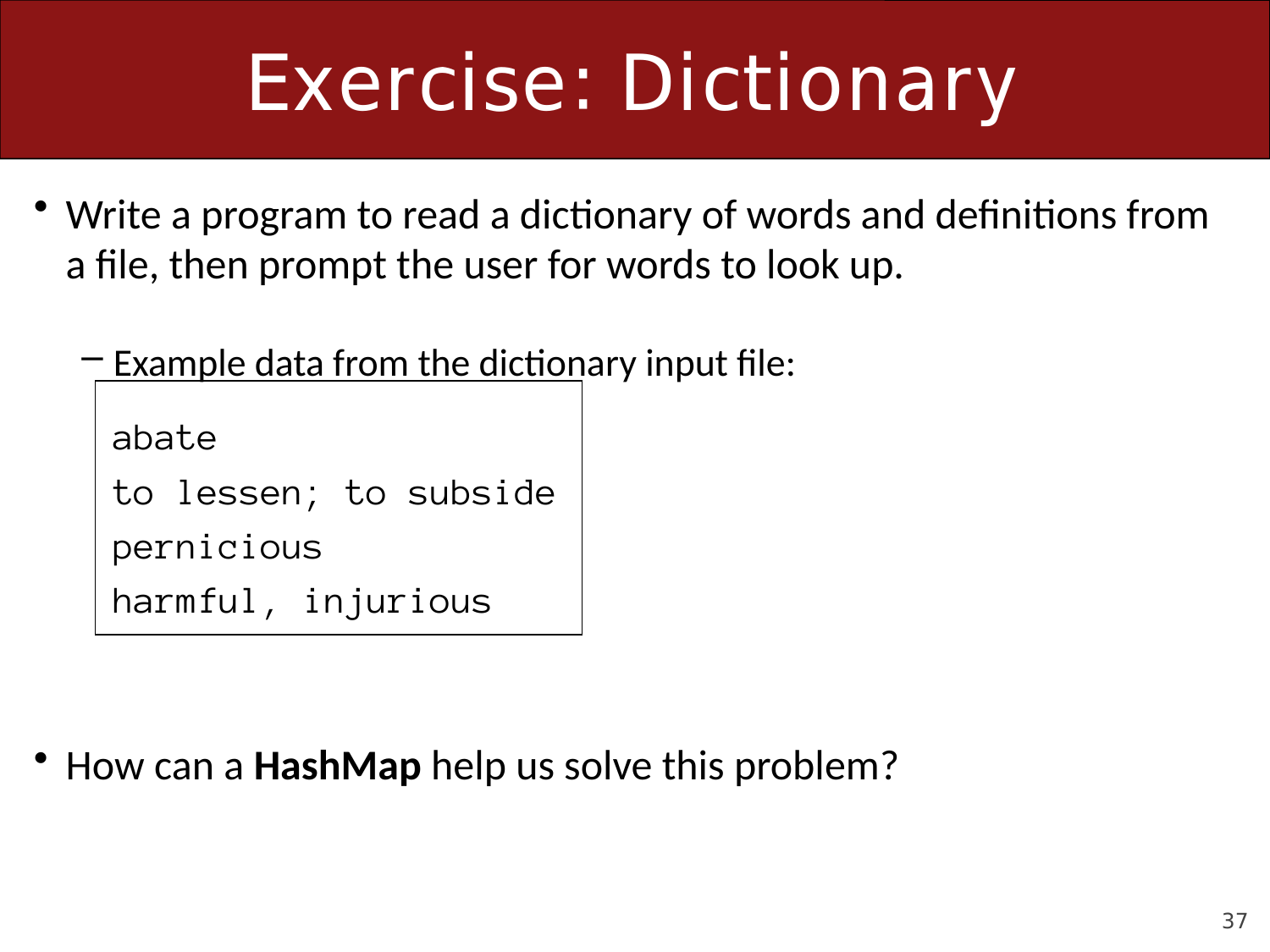

# Exercise: Dictionary
Write a program to read a dictionary of words and definitions from a file, then prompt the user for words to look up.

Example data from the dictionary input file:

	abate
	to lessen; to subside
	pernicious
	harmful, injurious

How can a HashMap help us solve this problem?